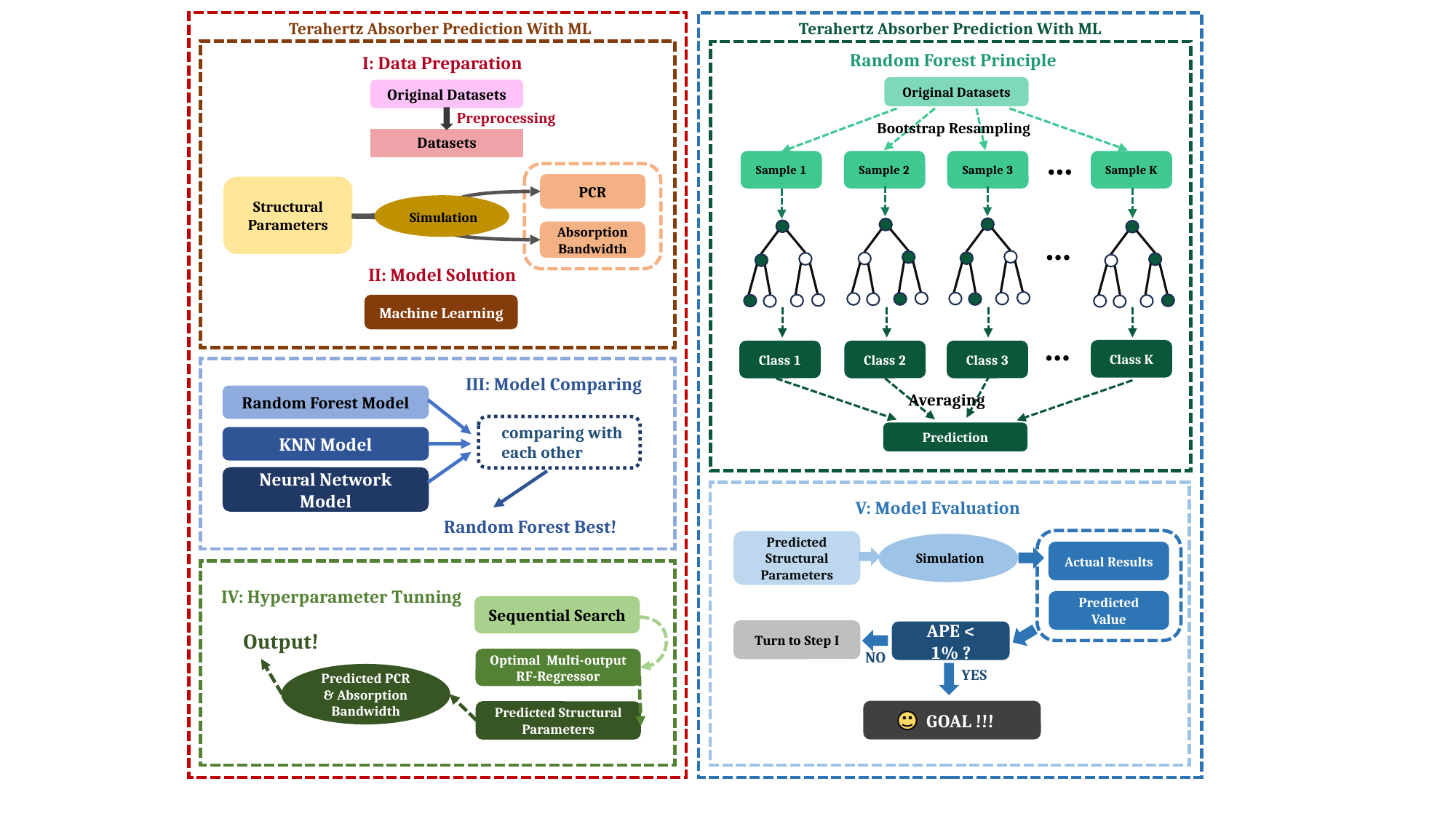

Terahertz Absorber Prediction With ML

Terahertz Absorber Prediction With ML

Random Forest Principle
I: Data Preparation
Original Datasets
Original Datasets
Preprocessing

Bootstrap Resampling
# Datasets
Sample 1
Sample 2
Sample 3
Sample K

PCR
Structural Parameters
 Simulation

Absorption Bandwidth

II: Model Solution

Machine Learning
Class K
Class 1
Class 2
Class 3

III: Model Comparing
Averaging
Random Forest Model
comparing with each other

Prediction
KNN Model
Neural Network Model

V: Model Evaluation
Random Forest Best!

Predicted Structural Parameters
 Simulation
Actual Results

IV: Hyperparameter Tunning
Predicted Value
Sequential Search
Turn to Step I
Output!
APE < 1% ?

NO
Optimal  Multi-output RF-Regressor
YES
Predicted PCR & Absorption Bandwidth

    GOAL !!!
Predicted Structural Parameters